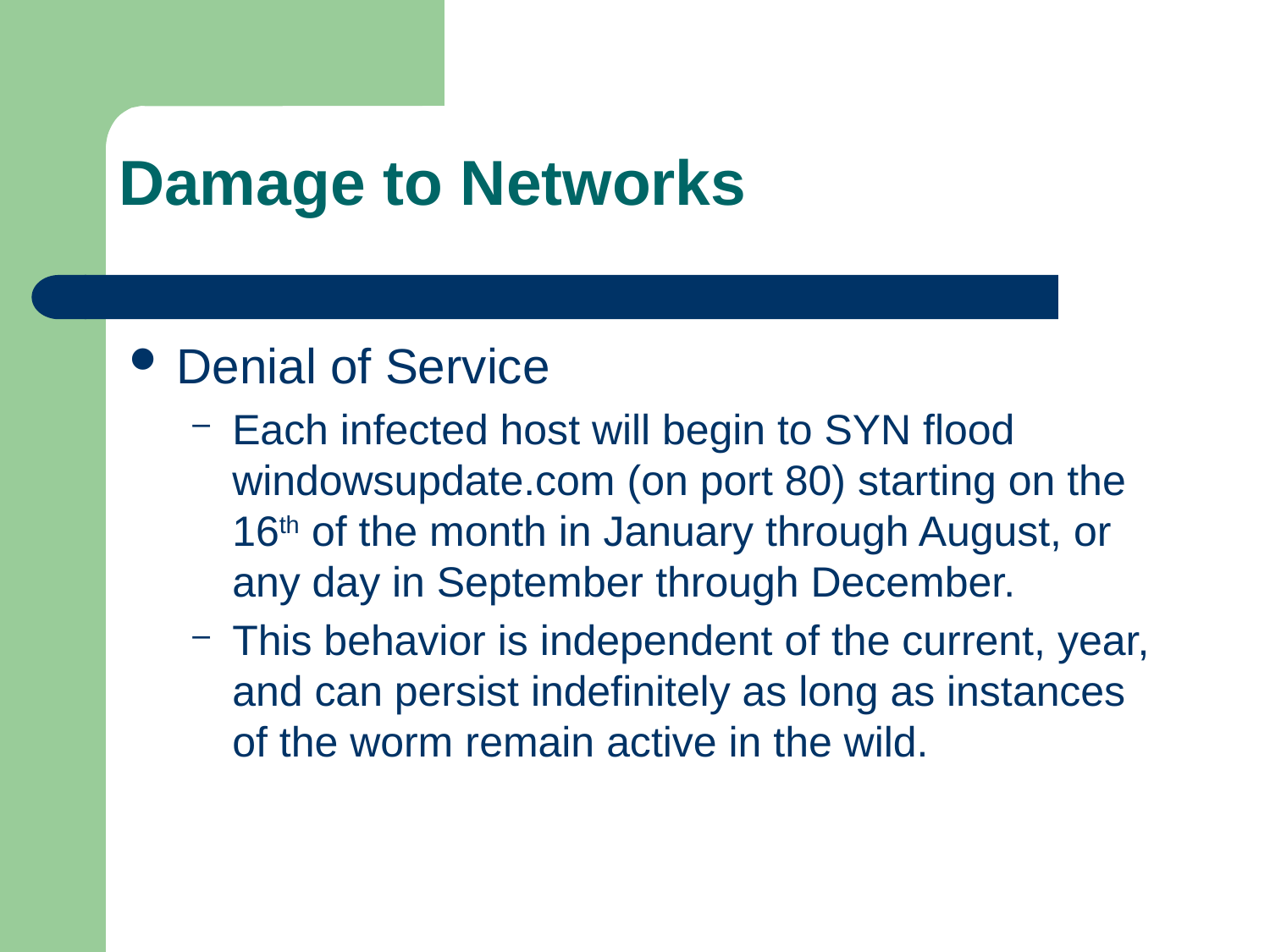

Damage to Networks
Denial of Service
Each infected host will begin to SYN flood windowsupdate.com (on port 80) starting on the 16th of the month in January through August, or any day in September through December.
This behavior is independent of the current, year, and can persist indefinitely as long as instances of the worm remain active in the wild.